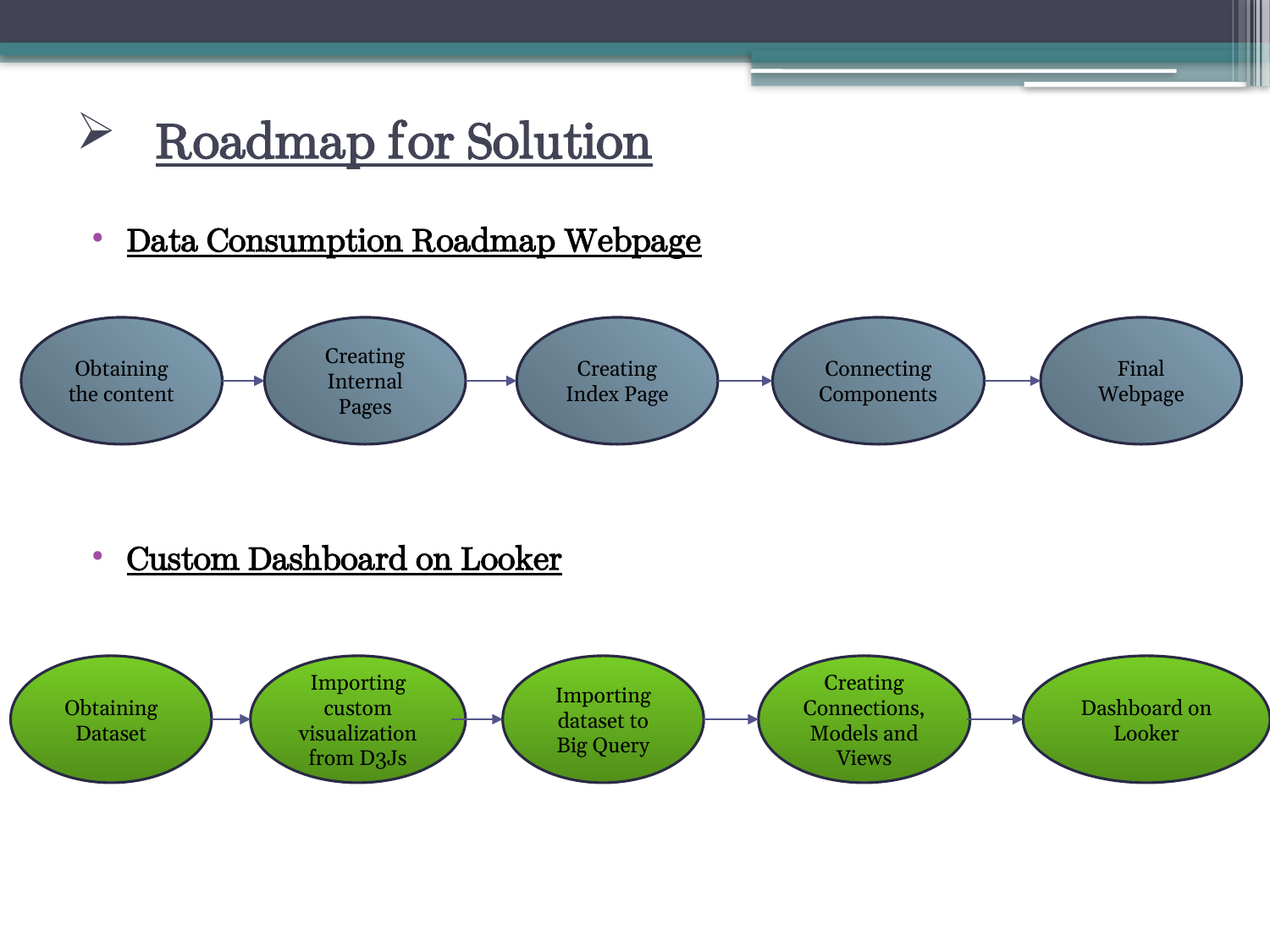

# Roadmap for Solution
Data Consumption Roadmap Webpage

Custom Dashboard on Looker

Obtaining the content
Creating Internal Pages
Creating Index Page
Connecting Components
Final Webpage
Obtaining Dataset
Importing custom visualization from D3Js
Importing dataset to Big Query
Creating Connections, Models and Views
Dashboard on Looker